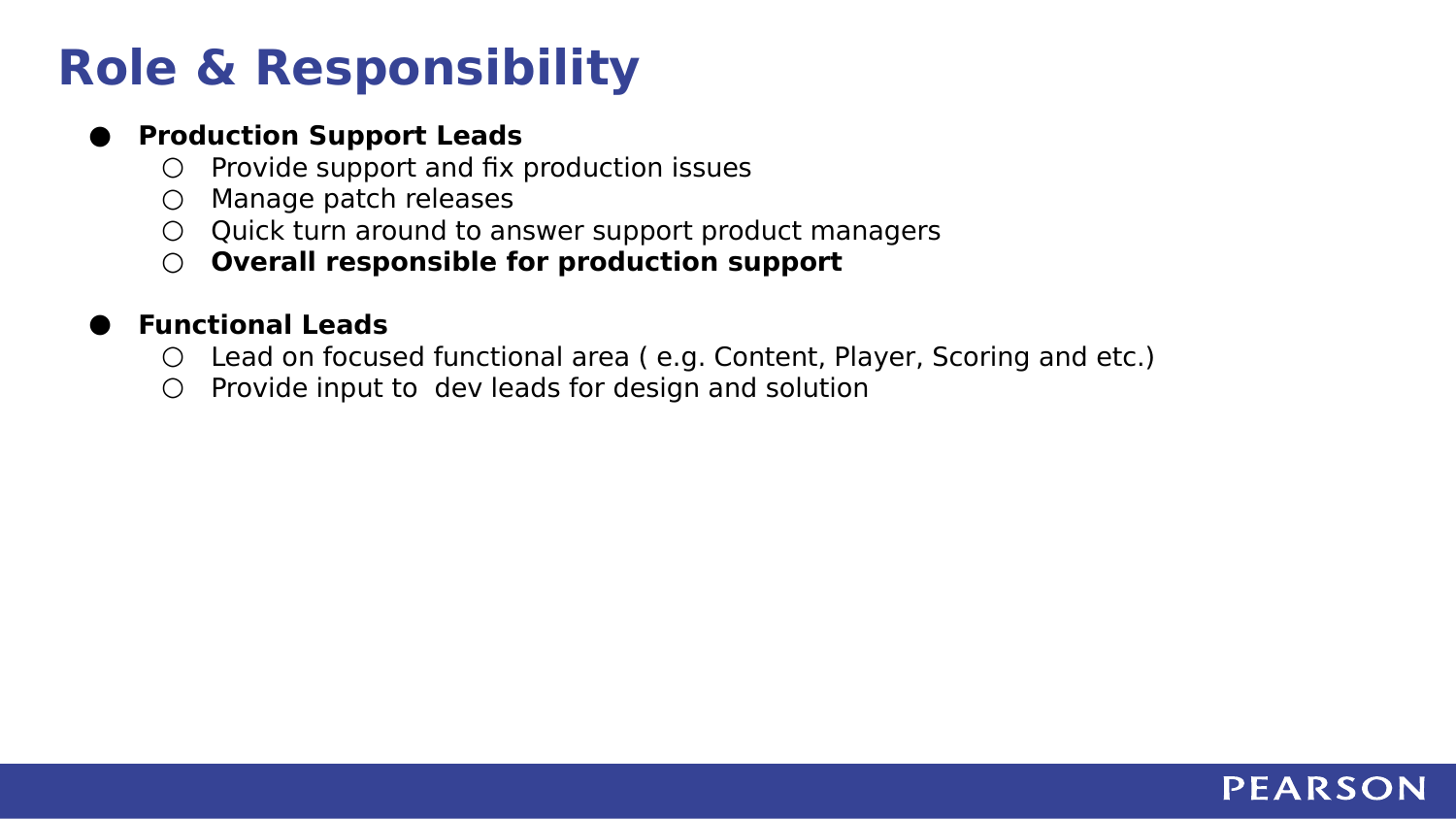

# Role & Responsibility
Production Support Leads
Provide support and fix production issues
Manage patch releases
Quick turn around to answer support product managers
Overall responsible for production support

Functional Leads
Lead on focused functional area ( e.g. Content, Player, Scoring and etc.)
Provide input to  dev leads for design and solution